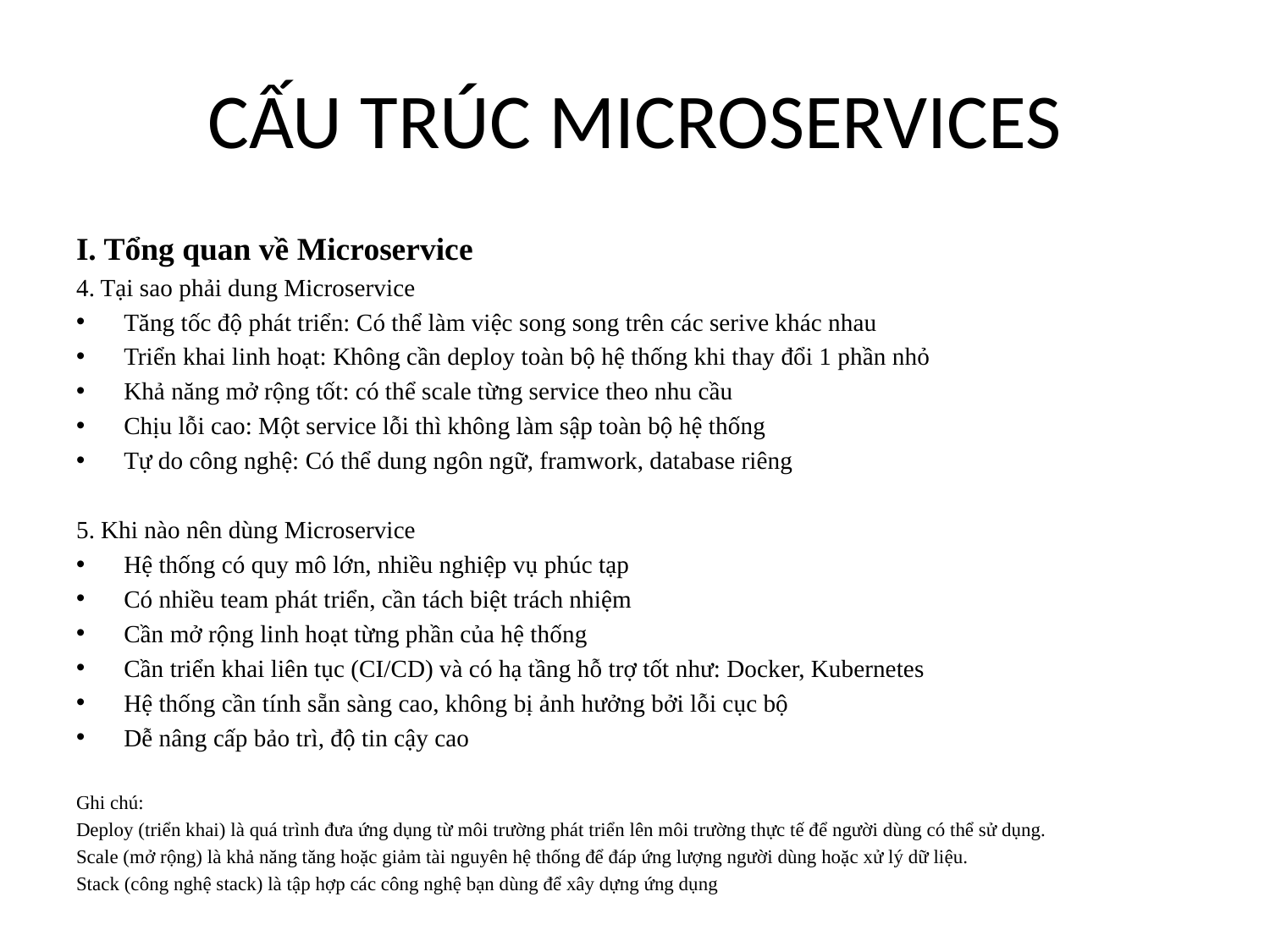

# CẤU TRÚC MICROSERVICES
I. Tổng quan về Microservice
4. Tại sao phải dung Microservice
Tăng tốc độ phát triển: Có thể làm việc song song trên các serive khác nhau
Triển khai linh hoạt: Không cần deploy toàn bộ hệ thống khi thay đổi 1 phần nhỏ
Khả năng mở rộng tốt: có thể scale từng service theo nhu cầu
Chịu lỗi cao: Một service lỗi thì không làm sập toàn bộ hệ thống
Tự do công nghệ: Có thể dung ngôn ngữ, framwork, database riêng

5. Khi nào nên dùng Microservice
Hệ thống có quy mô lớn, nhiều nghiệp vụ phúc tạp
Có nhiều team phát triển, cần tách biệt trách nhiệm
Cần mở rộng linh hoạt từng phần của hệ thống
Cần triển khai liên tục (CI/CD) và có hạ tầng hỗ trợ tốt như: Docker, Kubernetes
Hệ thống cần tính sẵn sàng cao, không bị ảnh hưởng bởi lỗi cục bộ
Dễ nâng cấp bảo trì, độ tin cậy cao

Ghi chú:
Deploy (triển khai) là quá trình đưa ứng dụng từ môi trường phát triển lên môi trường thực tế để người dùng có thể sử dụng.
Scale (mở rộng) là khả năng tăng hoặc giảm tài nguyên hệ thống để đáp ứng lượng người dùng hoặc xử lý dữ liệu.
Stack (công nghệ stack) là tập hợp các công nghệ bạn dùng để xây dựng ứng dụng